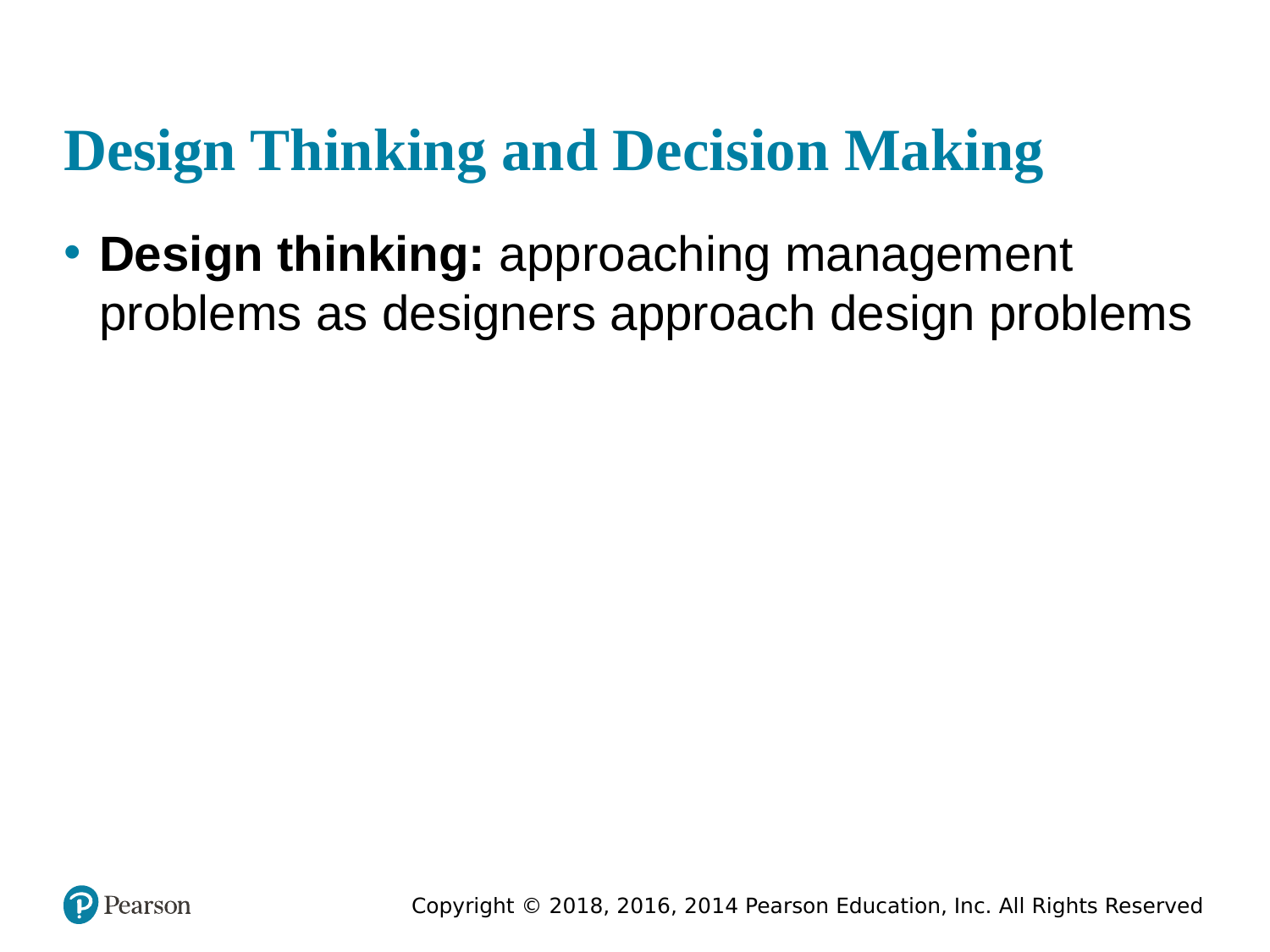

# Design Thinking and Decision Making
Design thinking: approaching management problems as designers approach design problems